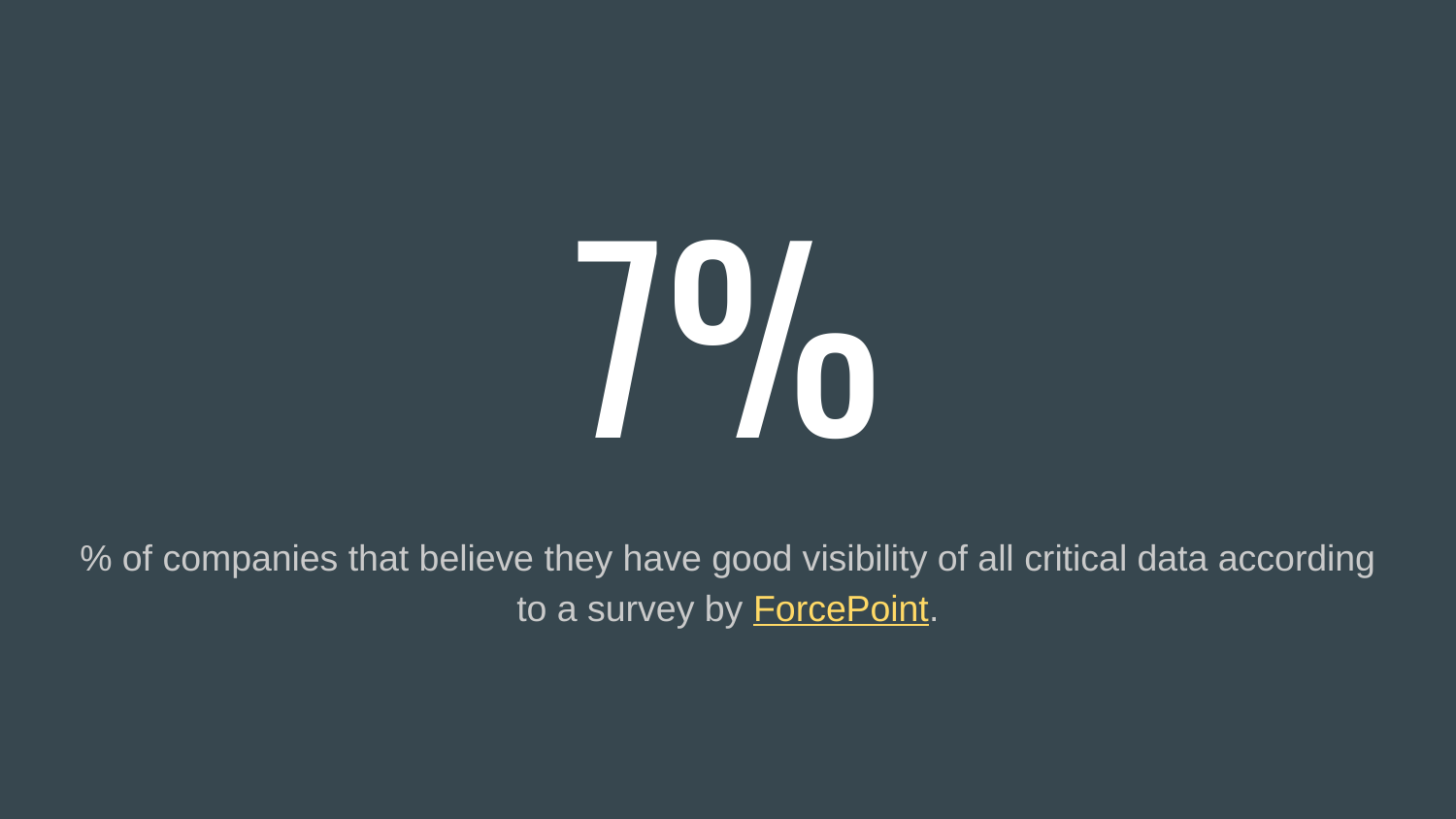

# 7%
% of companies that believe they have good visibility of all critical data according to a survey by ForcePoint.